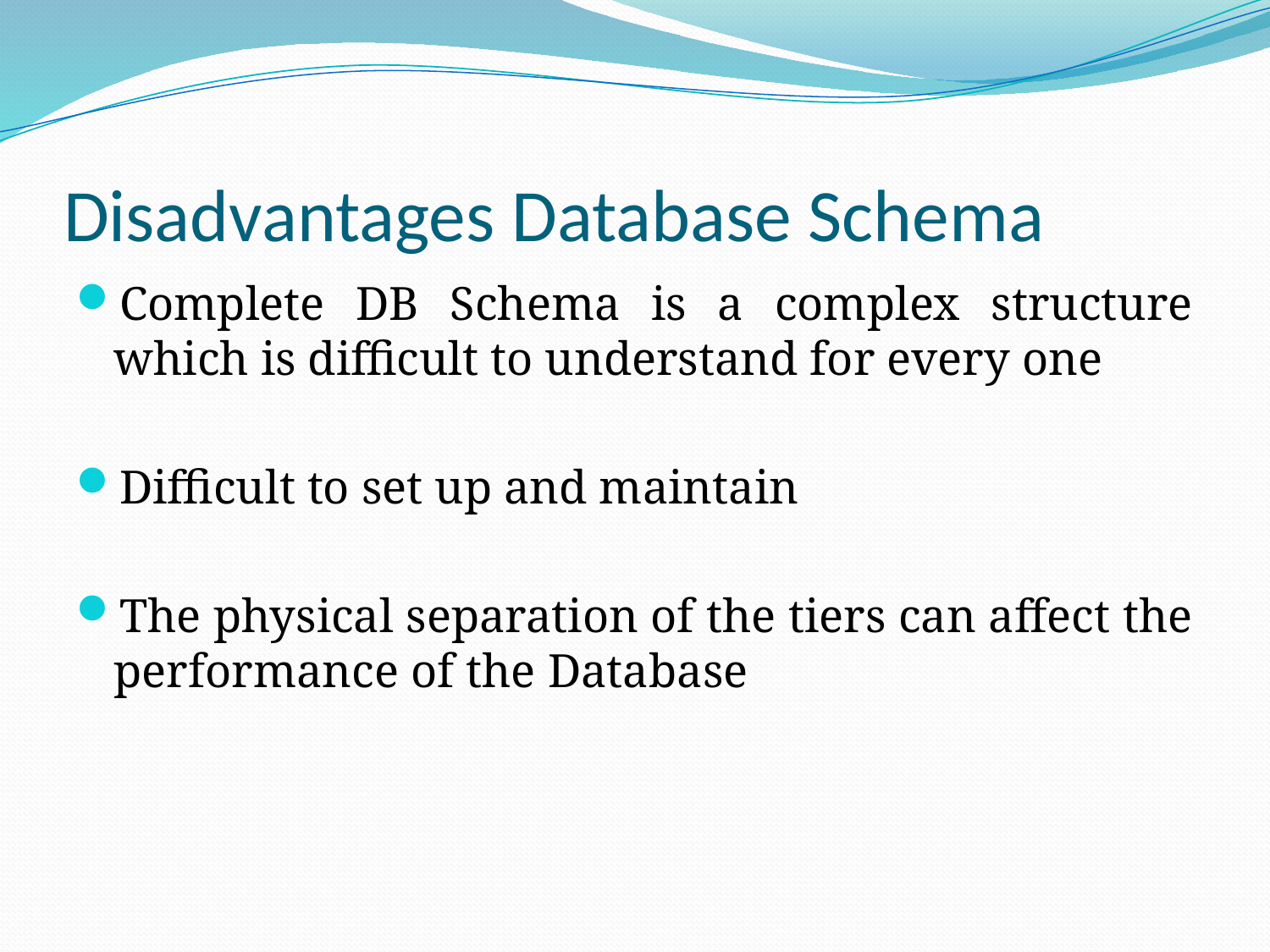

# Disadvantages Database Schema
Complete DB Schema is a complex structure which is difficult to understand for every one

Difficult to set up and maintain

The physical separation of the tiers can affect the performance of the Database